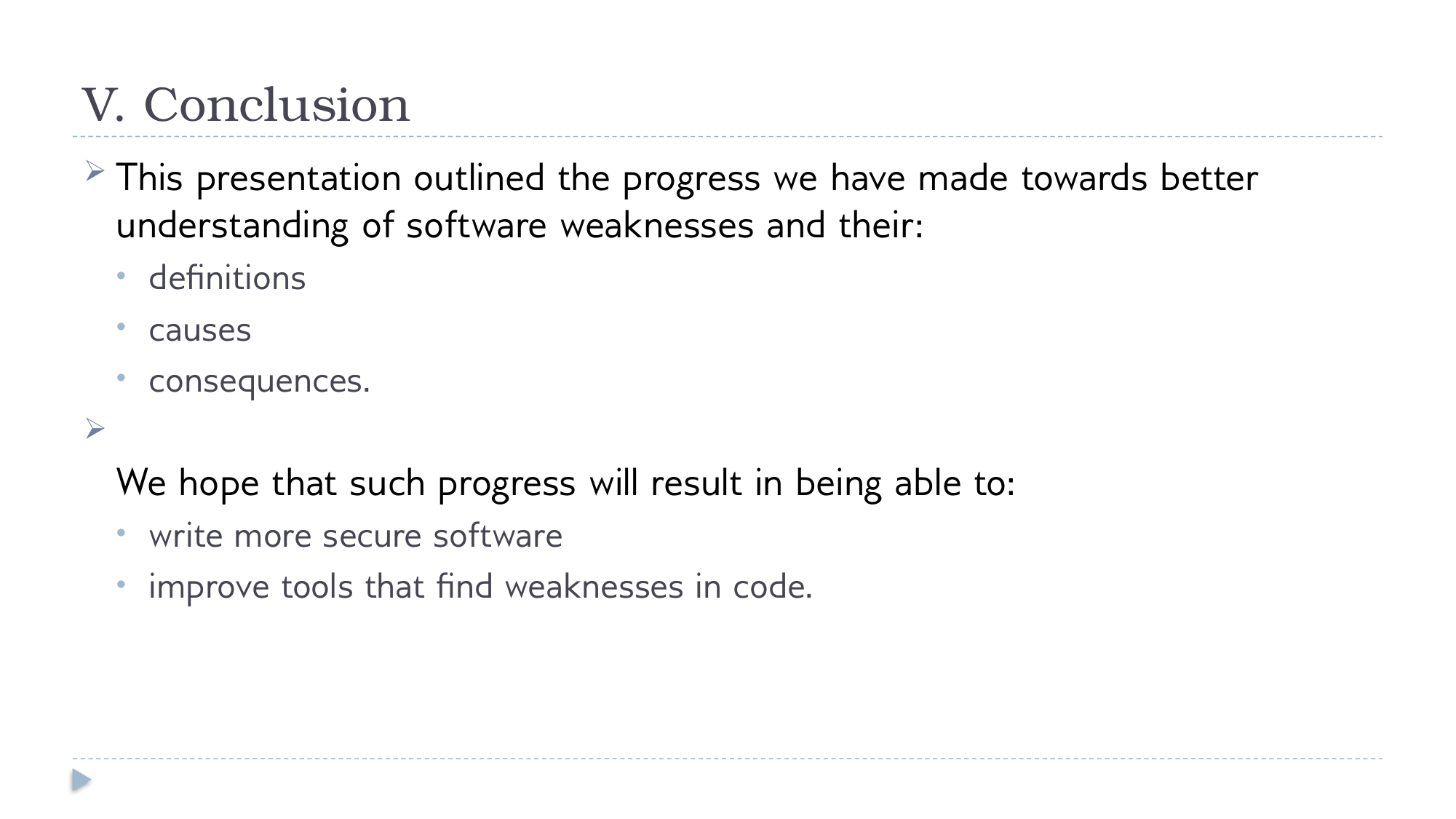

# V. Conclusion
This presentation outlined the progress we have made towards better understanding of software weaknesses and their:
definitions
causes
consequences.
We hope that such progress will result in being able to:
write more secure software
improve tools that find weaknesses in code.